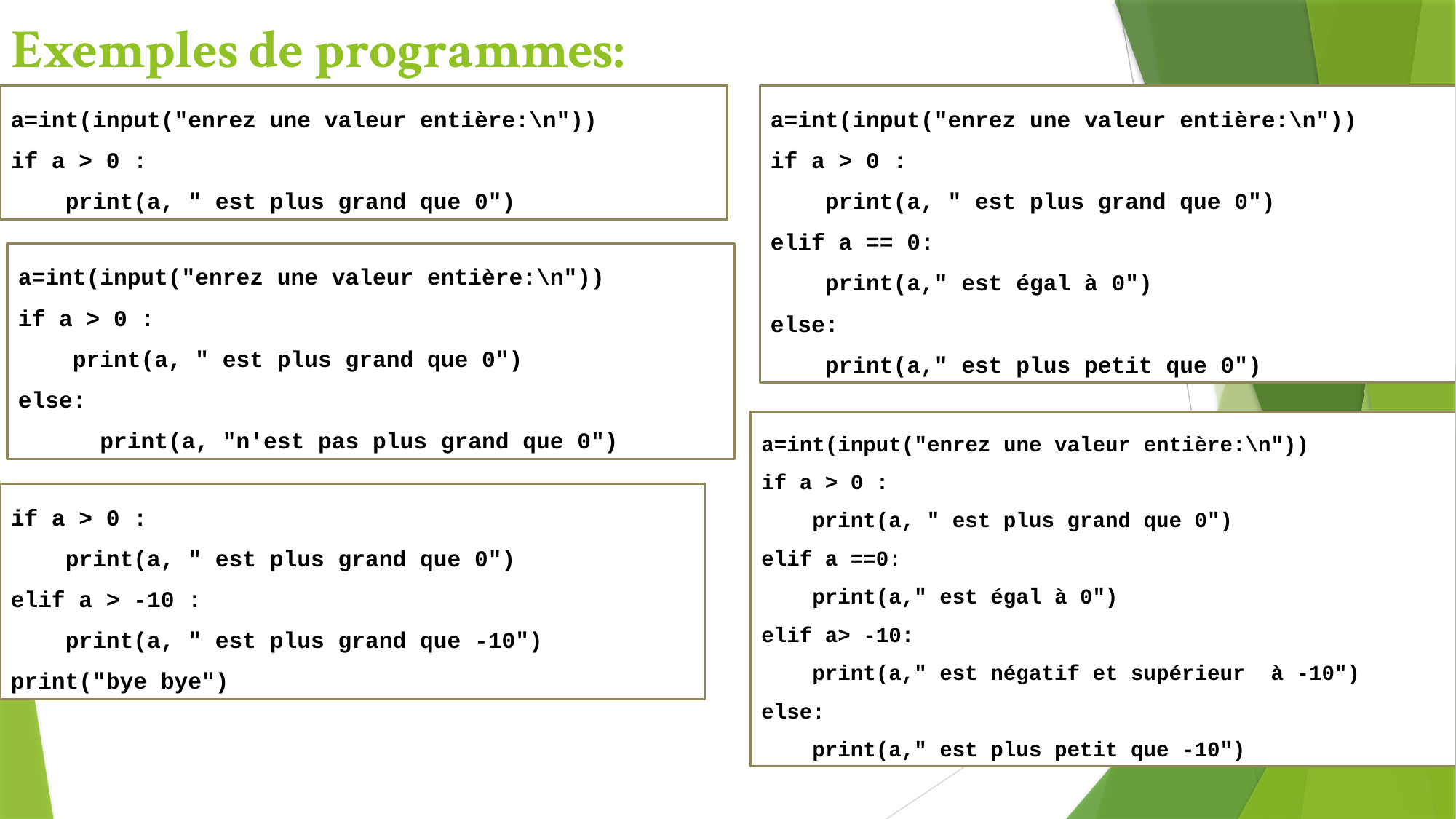

# Exemples de programmes:
a=int(input("enrez une valeur entière:\n"))
if a > 0 :
    print(a, " est plus grand que 0")
a=int(input("enrez une valeur entière:\n"))
if a > 0 :
    print(a, " est plus grand que 0")
elif a == 0:
    print(a," est égal à 0")
else:
    print(a," est plus petit que 0")
a=int(input("enrez une valeur entière:\n"))
if a > 0 :
    print(a, " est plus grand que 0")
else:
      print(a, "n'est pas plus grand que 0")
a=int(input("enrez une valeur entière:\n"))
if a > 0 :
    print(a, " est plus grand que 0")
elif a ==0:
    print(a," est égal à 0")
elif a> -10:
    print(a," est négatif et supérieur  à -10")
else:
    print(a," est plus petit que -10")
if a > 0 :
    print(a, " est plus grand que 0")
elif a > -10 :
    print(a, " est plus grand que -10")
print("bye bye")